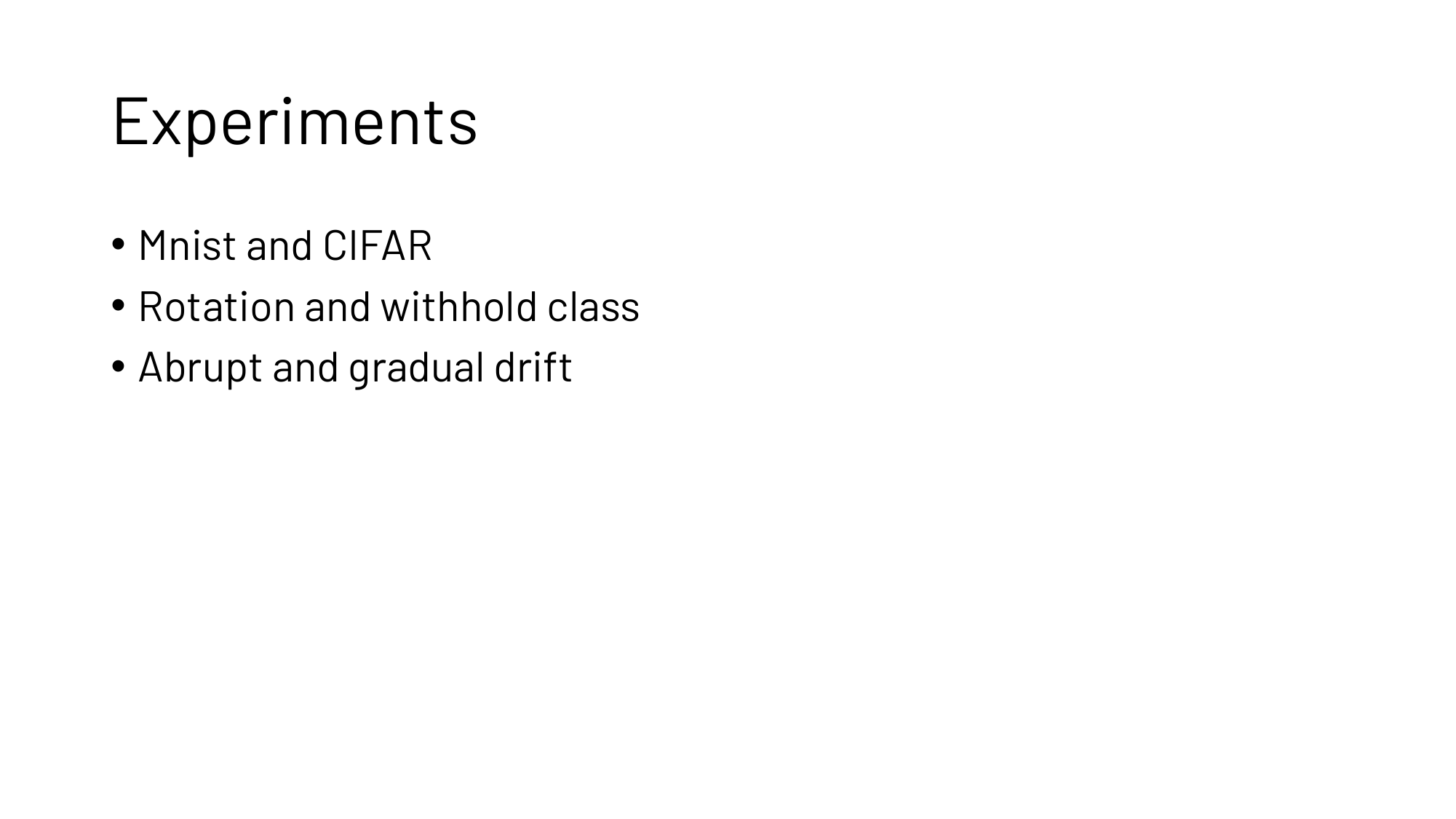

# Experiments
Mnist and CIFAR
Rotation and withhold class
Abrupt and gradual drift